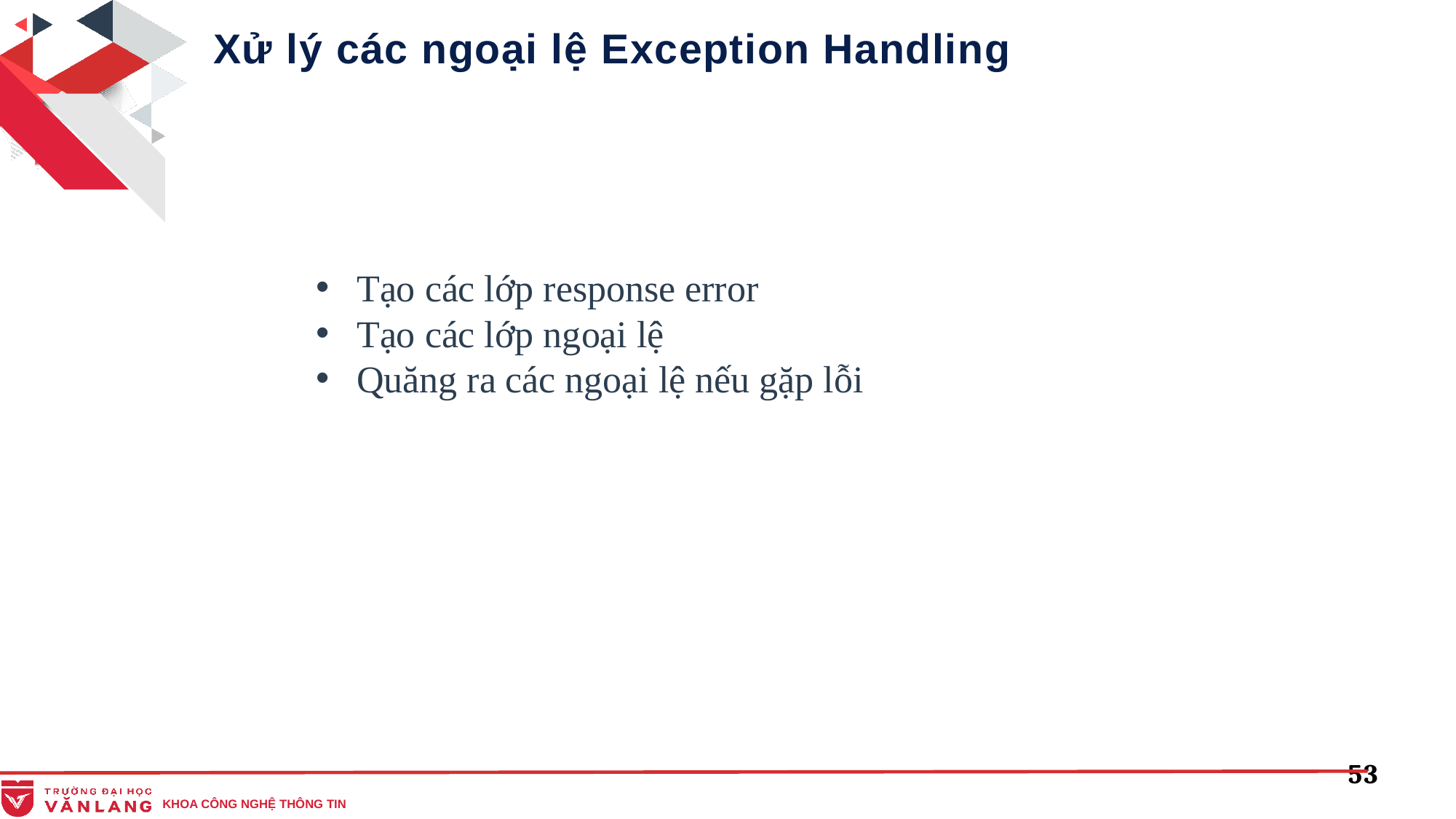

Xử lý các ngoại lệ Exception Handling
Tạo các lớp response error
Tạo các lớp ngoại lệ
Quăng ra các ngoại lệ nếu gặp lỗi